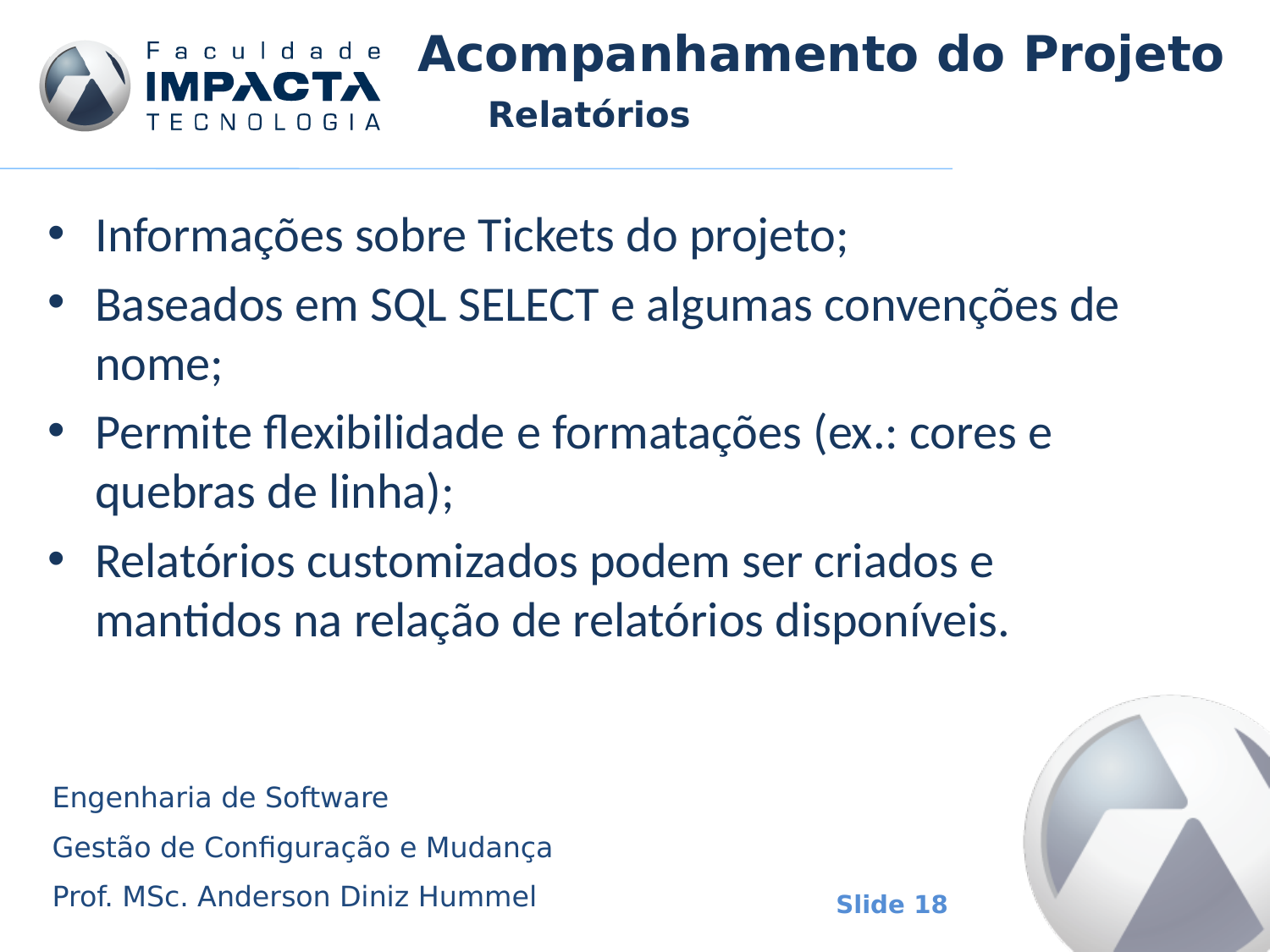

# Acompanhamento do Projeto
Relatórios
Informações sobre Tickets do projeto;
Baseados em SQL SELECT e algumas convenções de nome;
Permite flexibilidade e formatações (ex.: cores e quebras de linha);
Relatórios customizados podem ser criados e mantidos na relação de relatórios disponíveis.
Engenharia de Software
Gestão de Configuração e Mudança
Prof. MSc. Anderson Diniz Hummel